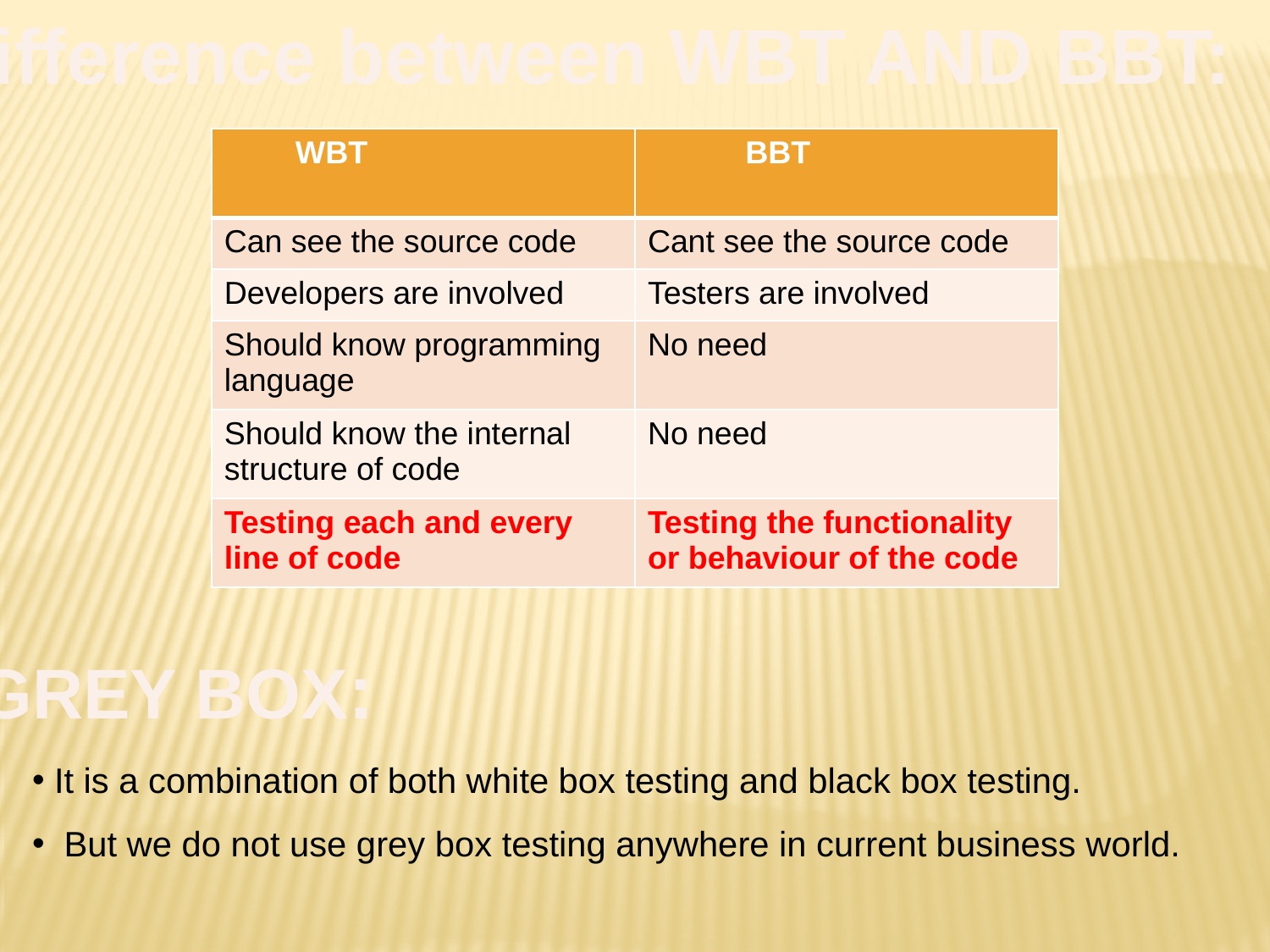

Difference between WBT AND BBT:

| WBT | BBT |
| --- | --- |
| Can see the source code | Cant see the source code |
| Developers are involved | Testers are involved |
| Should know programming language | No need |
| Should know the internal structure of code | No need |
| Testing each and every line of code | Testing the functionality or behaviour of the code |
GREY BOX:

 It is a combination of both white box testing and black box testing.
  But we do not use grey box testing anywhere in current business world.